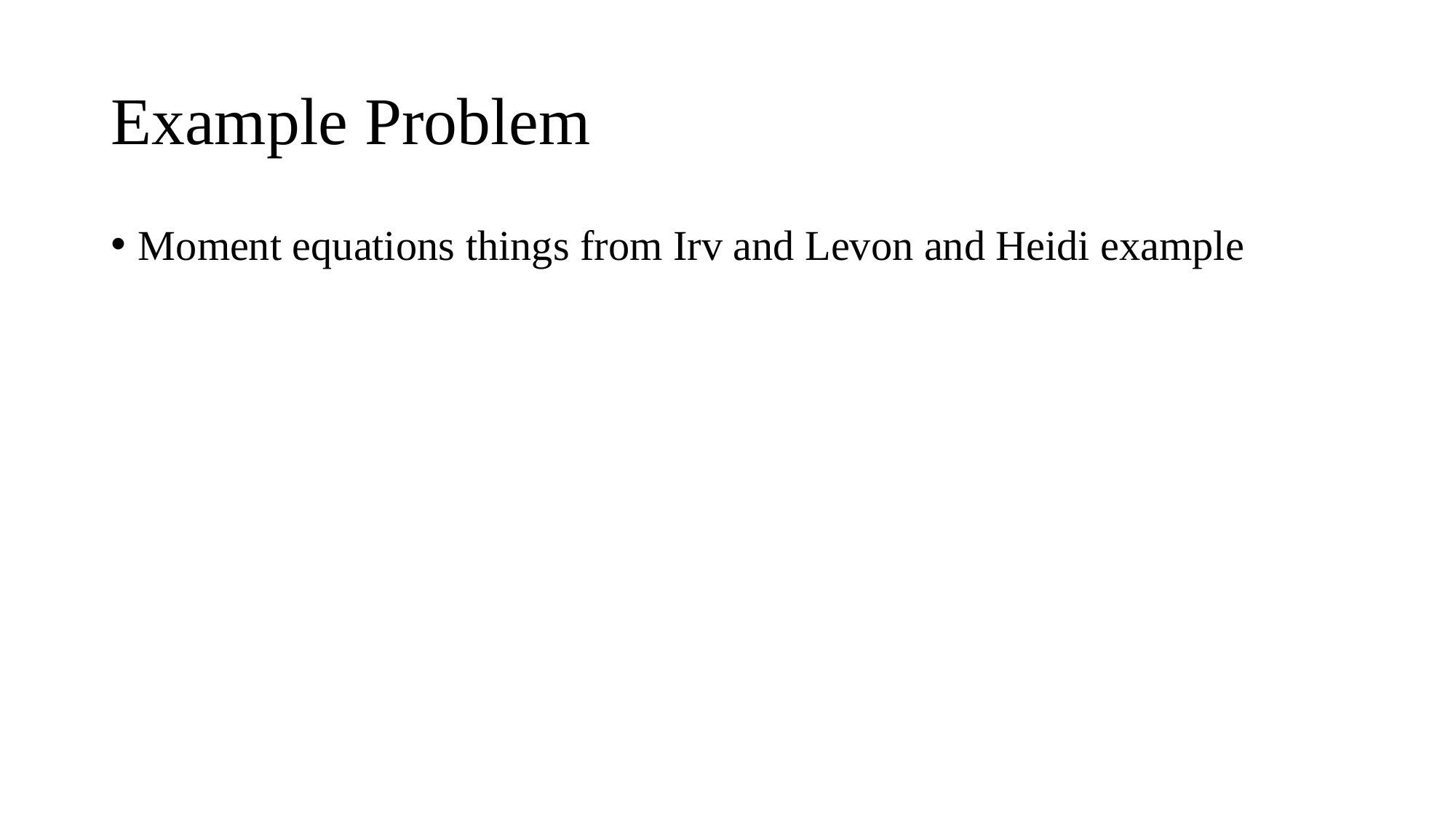

# Example Problem
Moment equations things from Irv and Levon and Heidi example